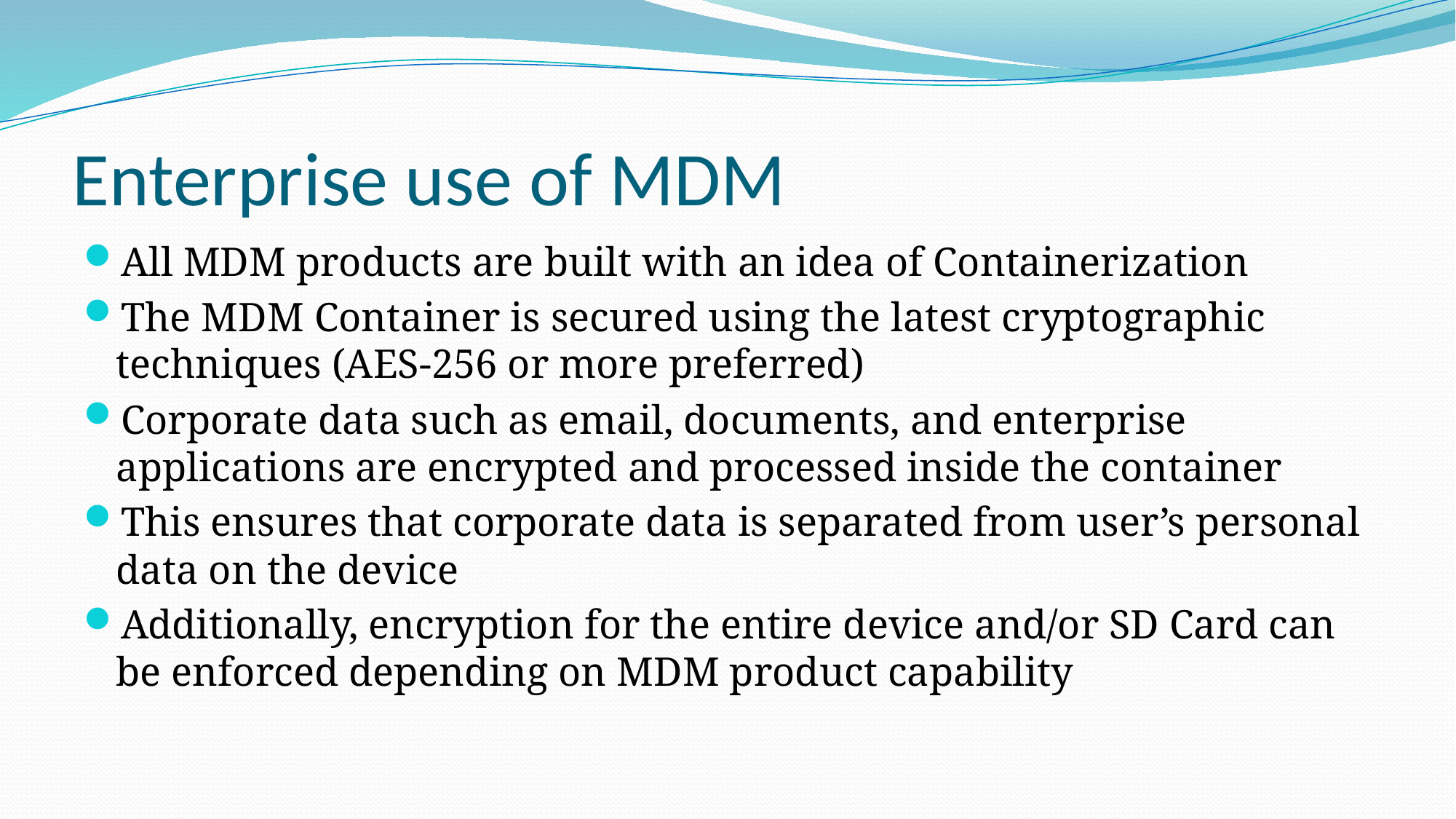

# Enterprise use of MDM
All MDM products are built with an idea of Containerization
The MDM Container is secured using the latest cryptographic techniques (AES-256 or more preferred)
Corporate data such as email, documents, and enterprise applications are encrypted and processed inside the container
This ensures that corporate data is separated from user’s personal data on the device
Additionally, encryption for the entire device and/or SD Card can be enforced depending on MDM product capability